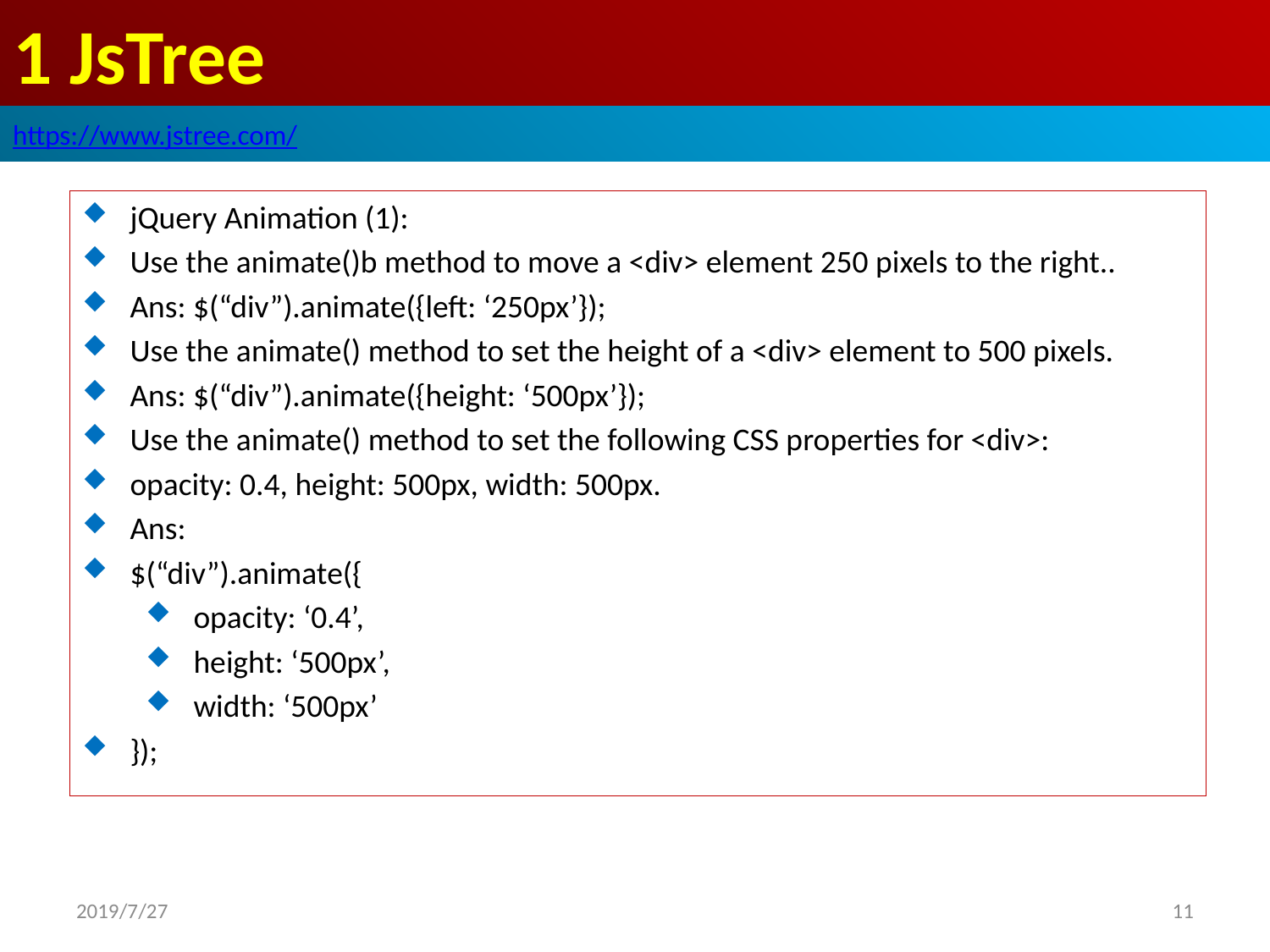

# 1 JsTree
https://www.jstree.com/
jQuery Animation (1):
Use the animate()b method to move a <div> element 250 pixels to the right..
Ans: $(“div”).animate({left: ‘250px’});
Use the animate() method to set the height of a <div> element to 500 pixels.
Ans: $(“div”).animate({height: ‘500px’});
Use the animate() method to set the following CSS properties for <div>:
opacity: 0.4, height: 500px, width: 500px.
Ans:
$(“div”).animate({
opacity: ‘0.4’,
height: ‘500px’,
width: ‘500px’
});

2019/7/27
11